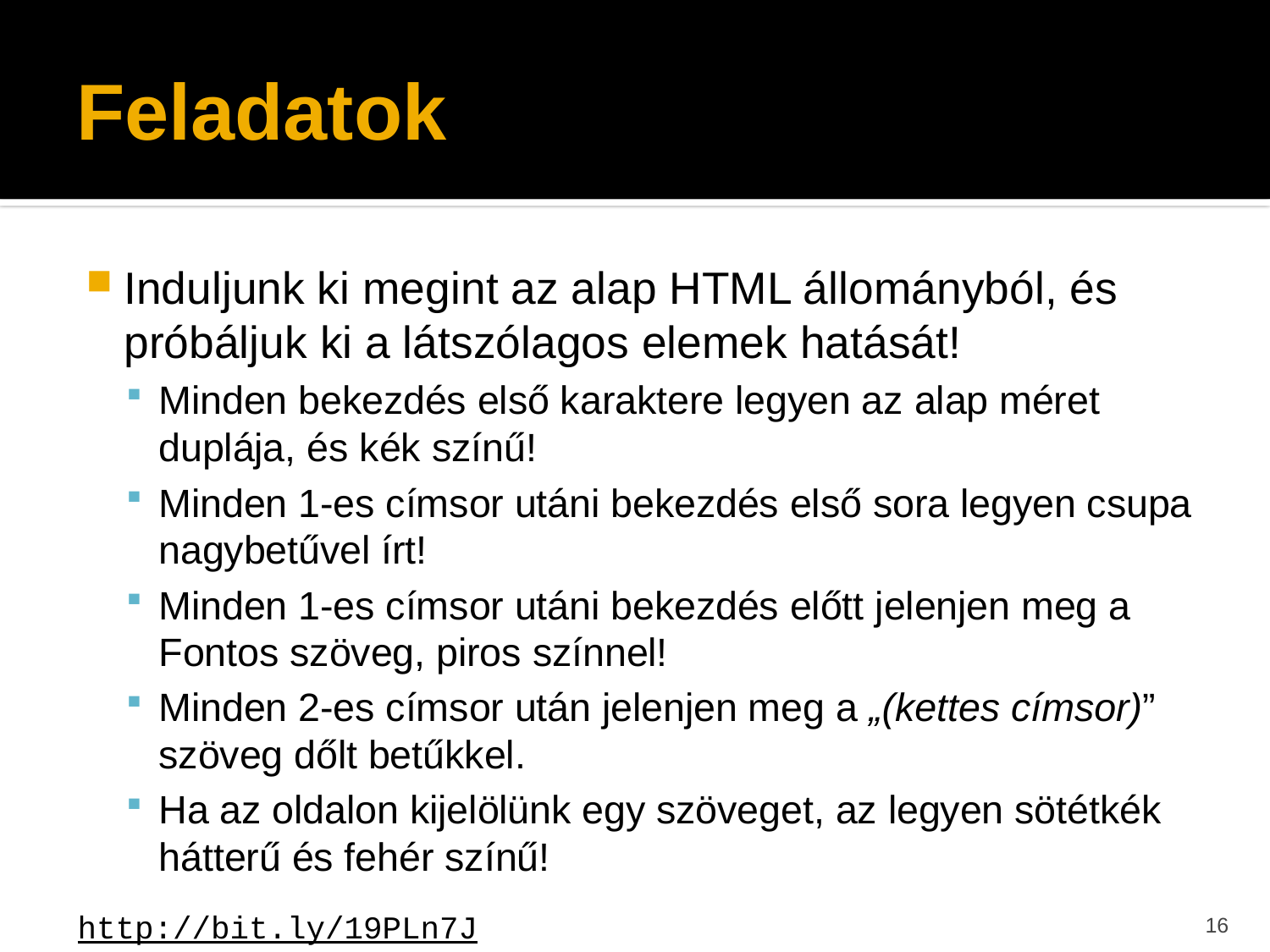

# Feladatok
Induljunk ki megint az alap HTML állományból, és próbáljuk ki a látszólagos elemek hatását!
Minden bekezdés első karaktere legyen az alap méret duplája, és kék színű!
Minden 1-es címsor utáni bekezdés első sora legyen csupa nagybetűvel írt!
Minden 1-es címsor utáni bekezdés előtt jelenjen meg a Fontos szöveg, piros színnel!
Minden 2-es címsor után jelenjen meg a „(kettes címsor)” szöveg dőlt betűkkel.
Ha az oldalon kijelölünk egy szöveget, az legyen sötétkék hátterű és fehér színű!
16
http://bit.ly/19PLn7J